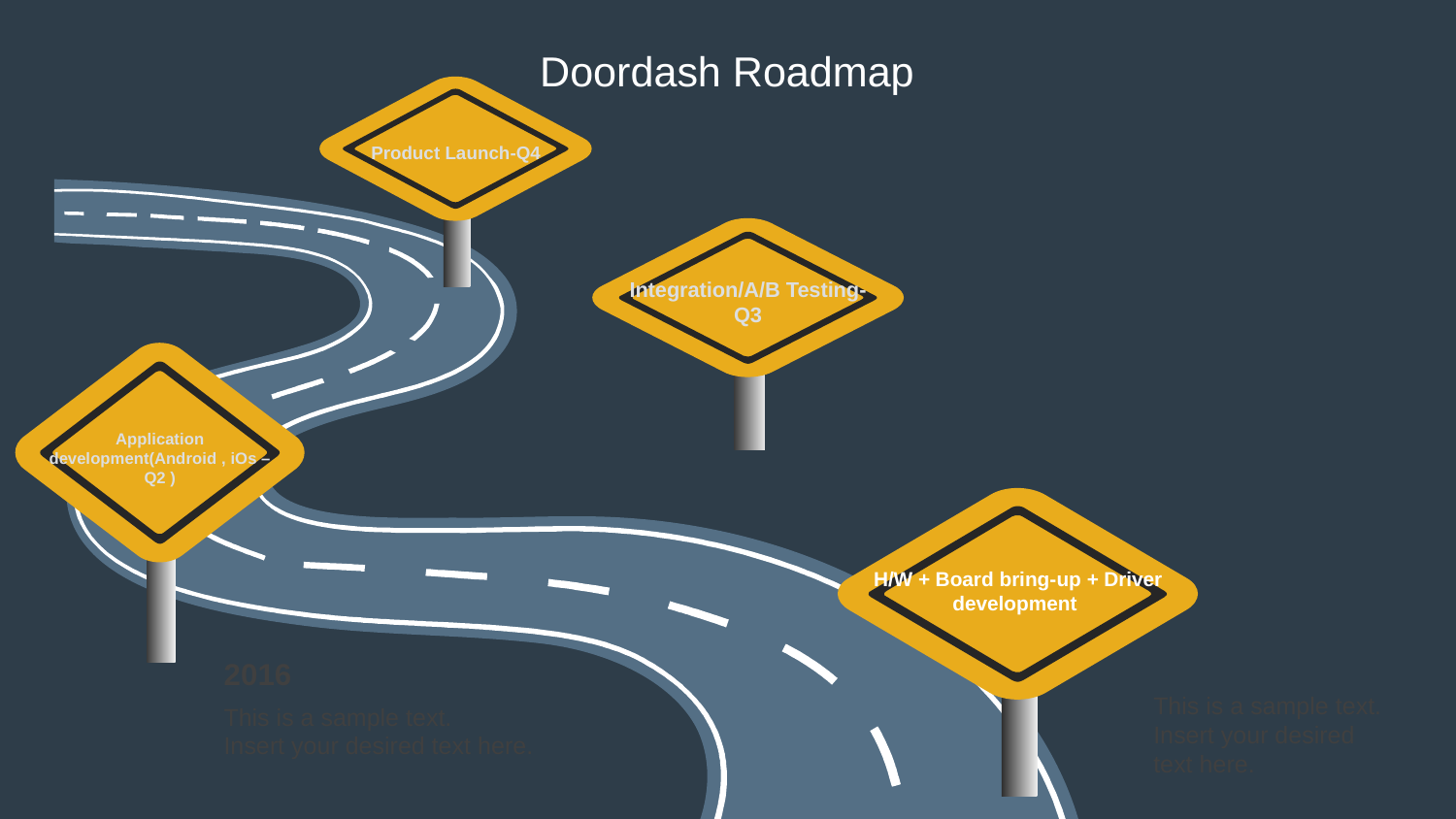

# Doordash Roadmap

Product Launch-Q4

Integration/A/B Testing-Q3

Application development(Android , iOs –Q2 )

H/W + Board bring-up + Driver development

This is a sample text.
Insert your desired
text here.
2016
This is a sample text.
Insert your desired text here.